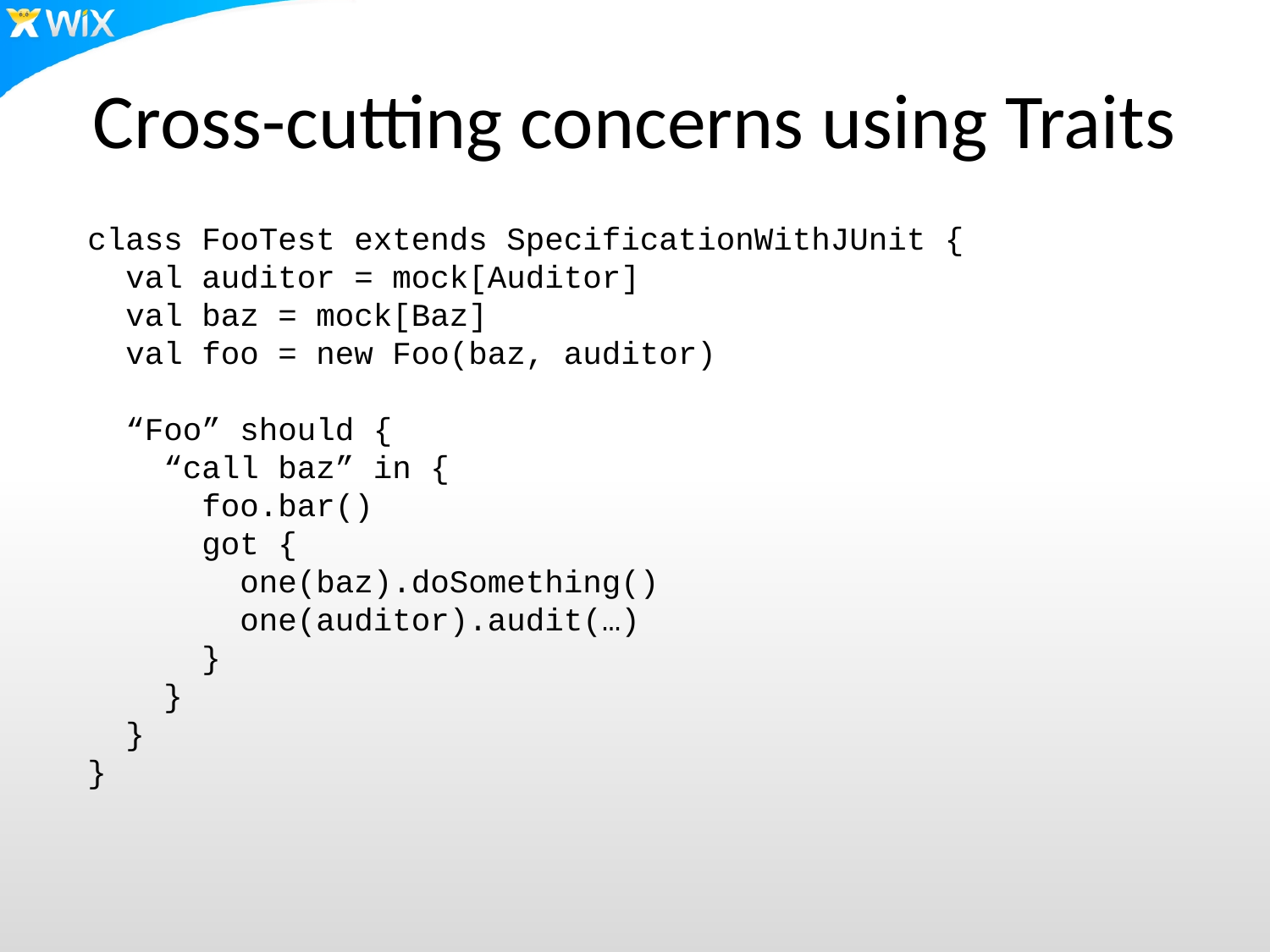

# Cross-cutting concerns using Traits
class FooTest extends SpecificationWithJUnit {
  val auditor = mock[Auditor]
  val baz = mock[Baz]
  val foo = new Foo(baz, auditor)

  “Foo” should {
    “call baz” in {
      foo.bar()
      got {
        one(baz).doSomething()
        one(auditor).audit(…)
      }
    }
  }
}